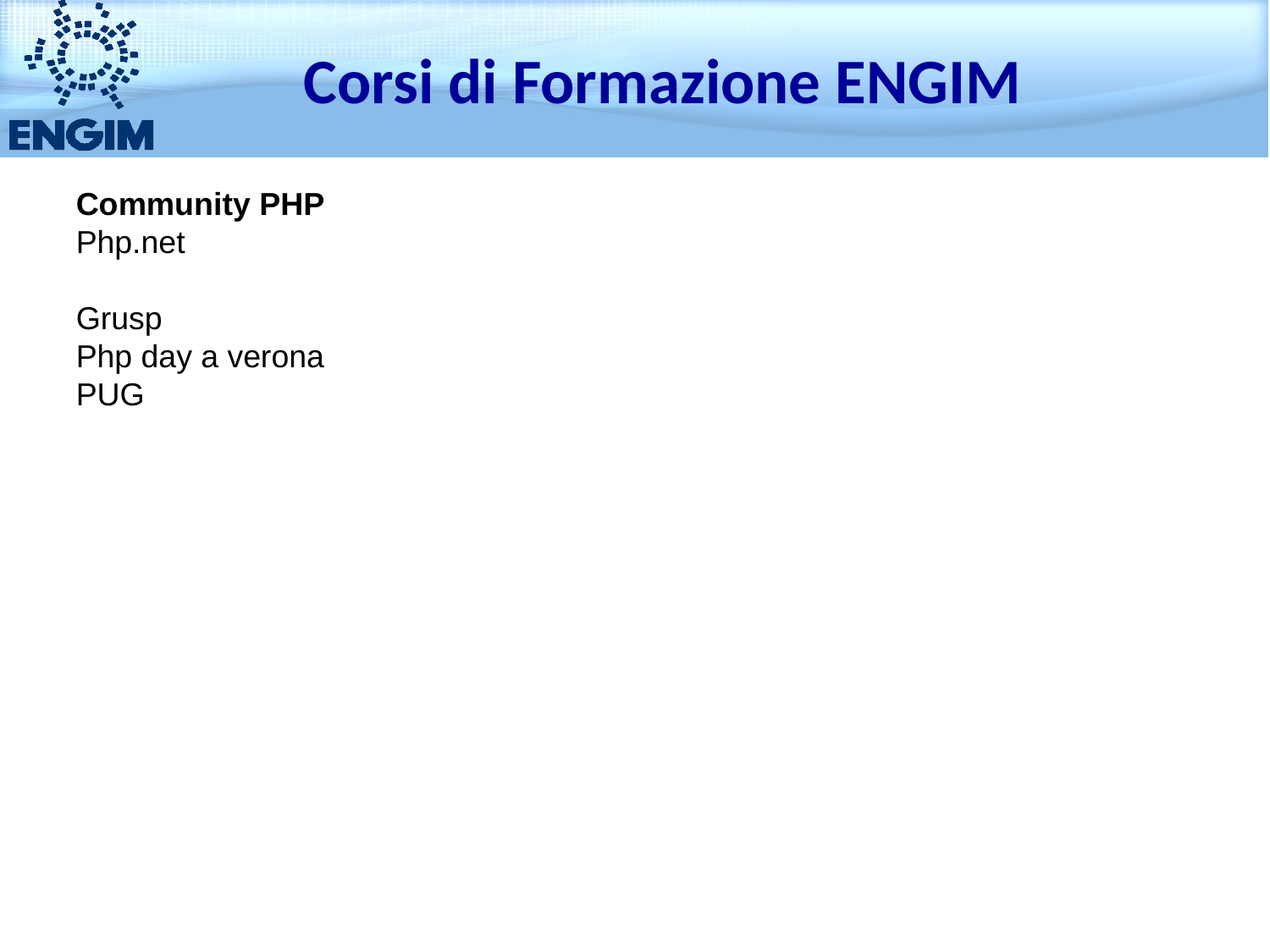

Corsi di Formazione ENGIM
Community PHP
Php.net

Grusp
Php day a verona
PUG